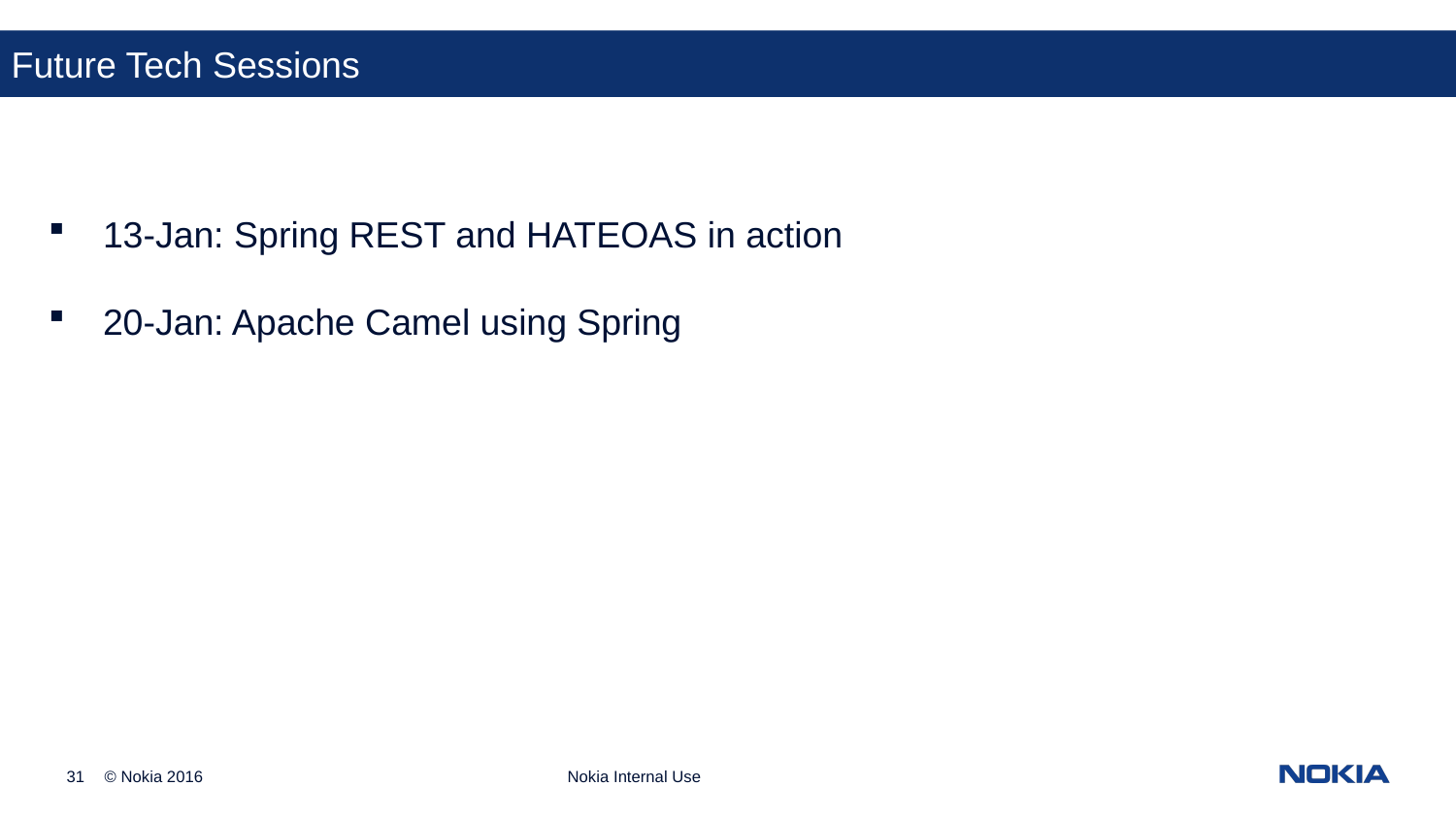

Future Tech Sessions
13-Jan: Spring REST and HATEOAS in action
20-Jan: Apache Camel using Spring
Nokia Internal Use